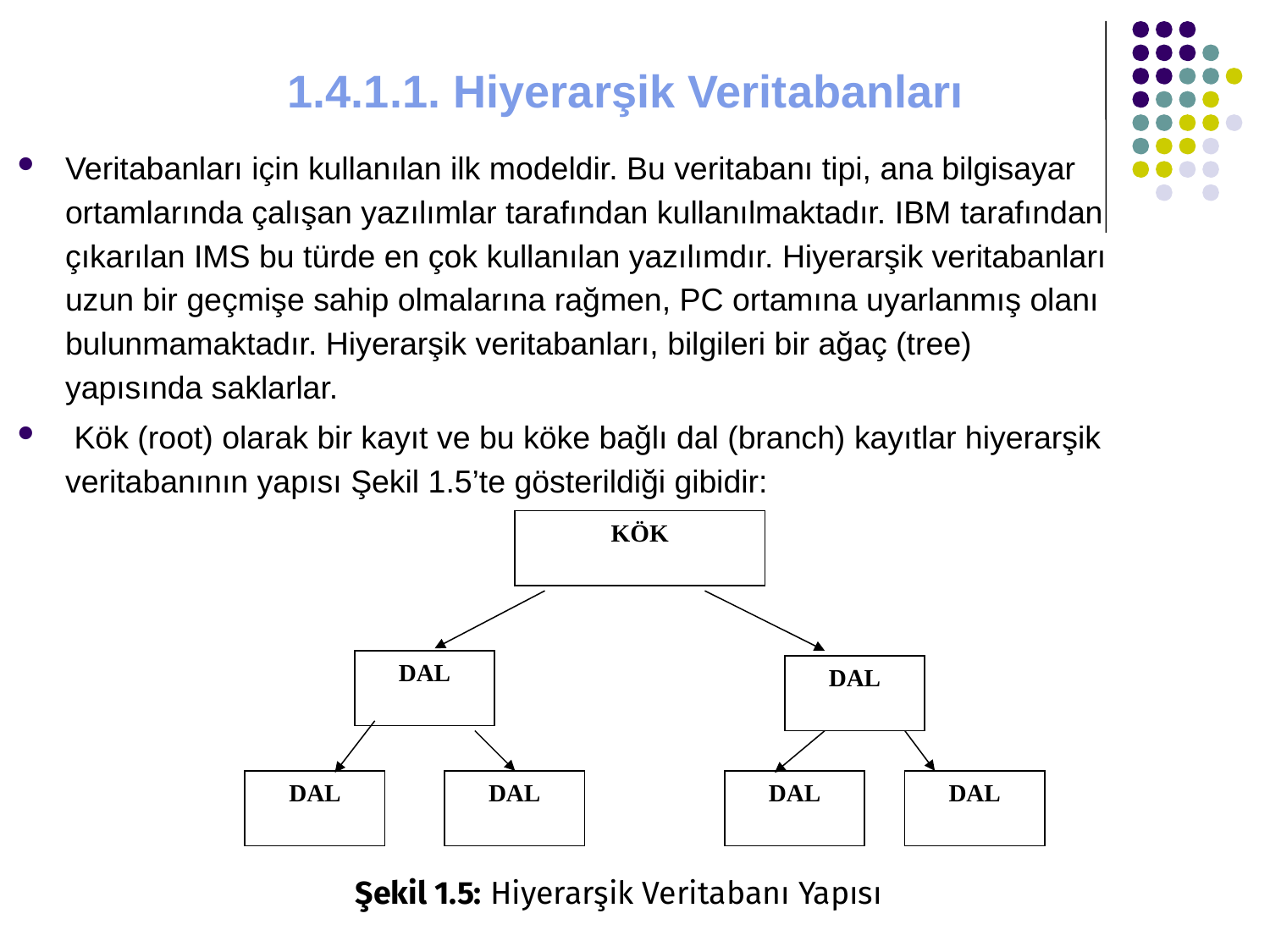

# 1.4.1.1. Hiyerarşik Veritabanları
Veritabanları için kullanılan ilk modeldir. Bu veritabanı tipi, ana bilgisayar ortamlarında çalışan yazılımlar tarafından kullanılmaktadır. IBM tarafından çıkarılan IMS bu türde en çok kullanılan yazılımdır. Hiyerarşik veritabanları uzun bir geçmişe sahip olmalarına rağmen, PC ortamına uyarlanmış olanı bulunmamaktadır. Hiyerarşik veritabanları, bilgileri bir ağaç (tree) yapısında saklarlar.
 Kök (root) olarak bir kayıt ve bu köke bağlı dal (branch) kayıtlar hiyerarşik veritabanının yapısı Şekil 1.5’te gösterildiği gibidir:

KÖK

DAL
DAL

DAL
DAL
DAL
DAL
Şekil 1.5: Hiyerarşik Veritabanı Yapısı